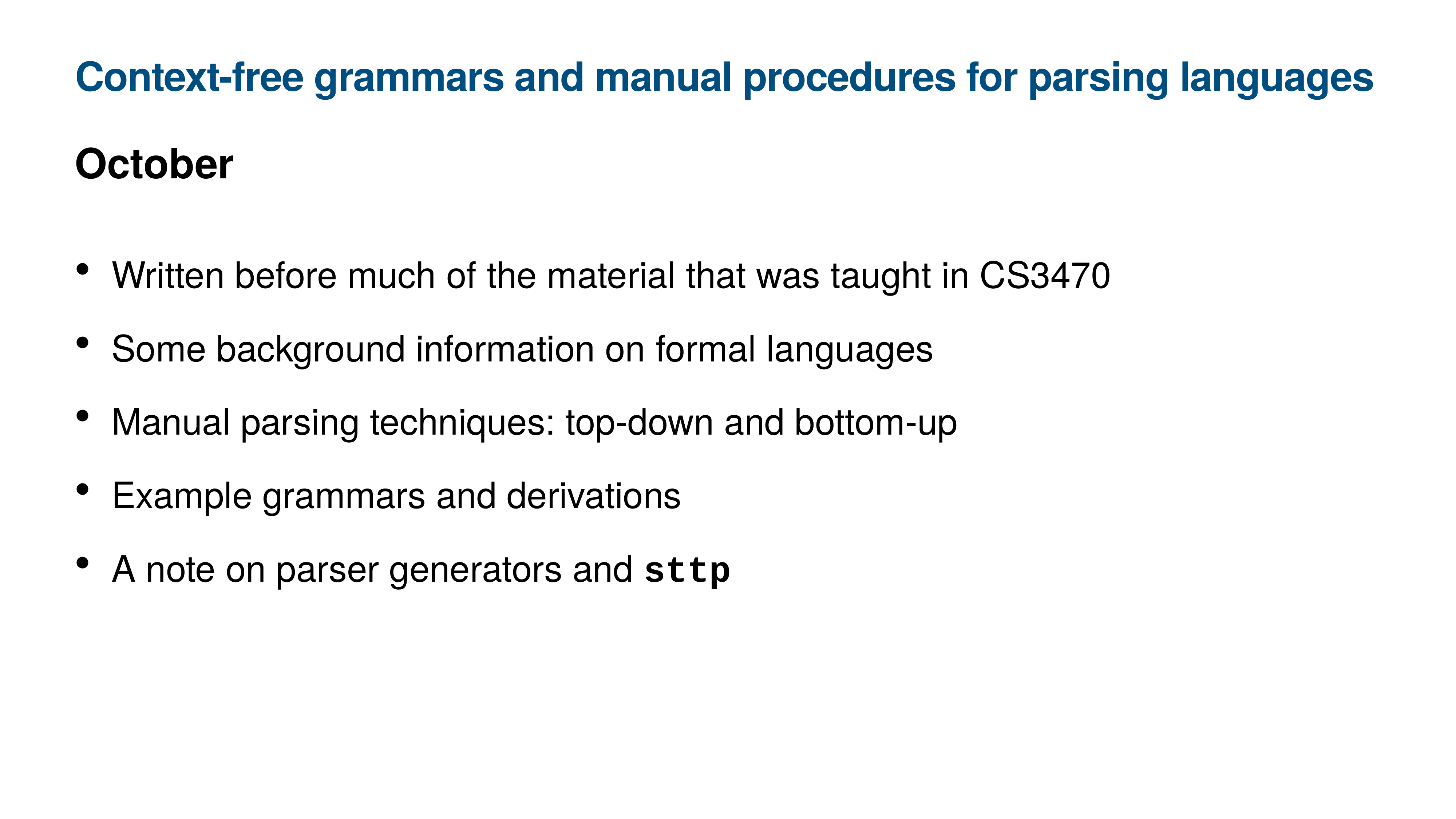

# Context-free grammars and manual procedures for parsing languages
October
Written before much of the material that was taught in CS3470
Some background information on formal languages
Manual parsing techniques: top-down and bottom-up
Example grammars and derivations
A note on parser generators and sttp